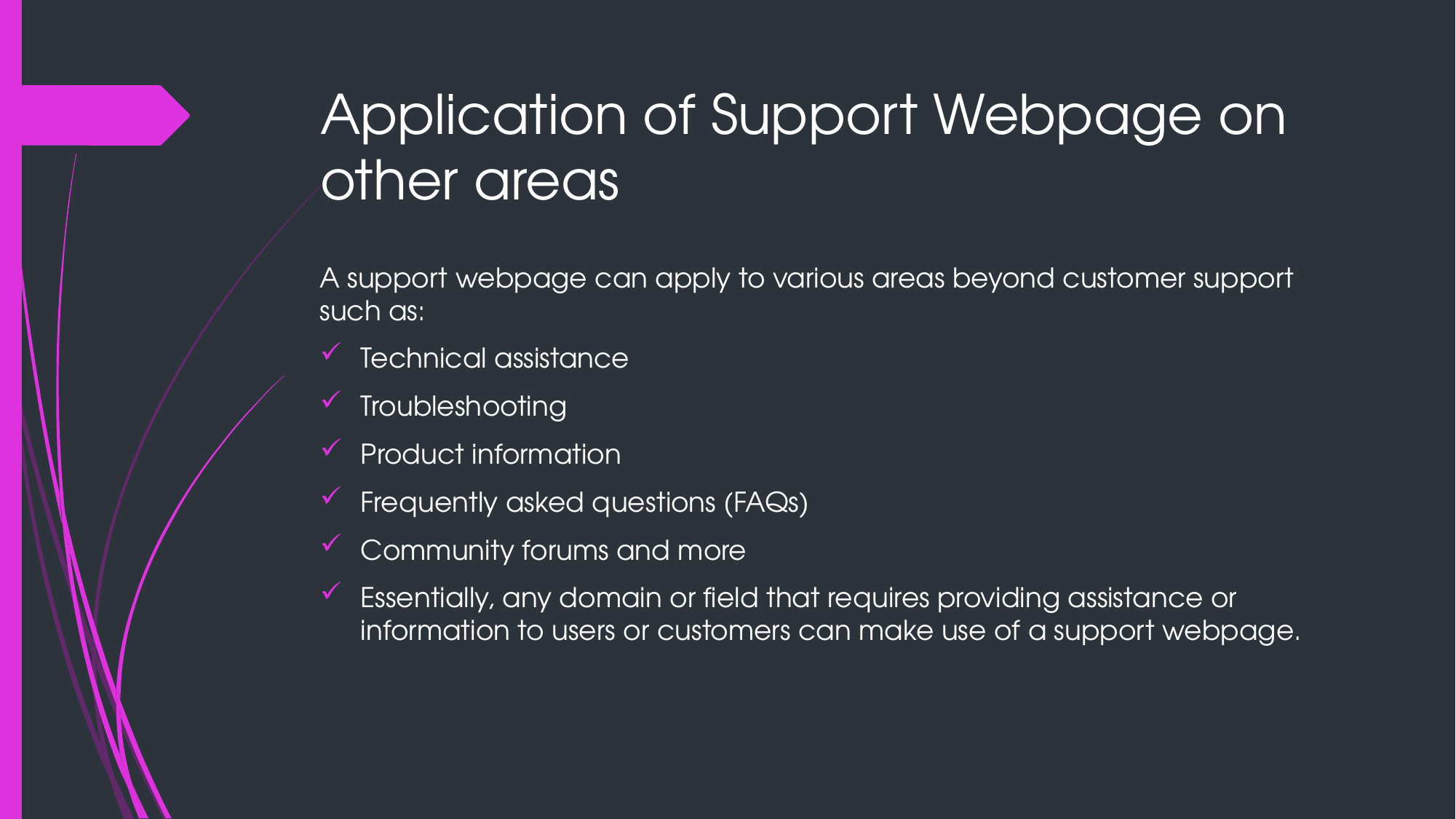

# Application of Support Webpage on other areas
A support webpage can apply to various areas beyond customer support such as:
Technical assistance
Troubleshooting
Product information
Frequently asked questions (FAQs)
Community forums and more
Essentially, any domain or field that requires providing assistance or information to users or customers can make use of a support webpage.